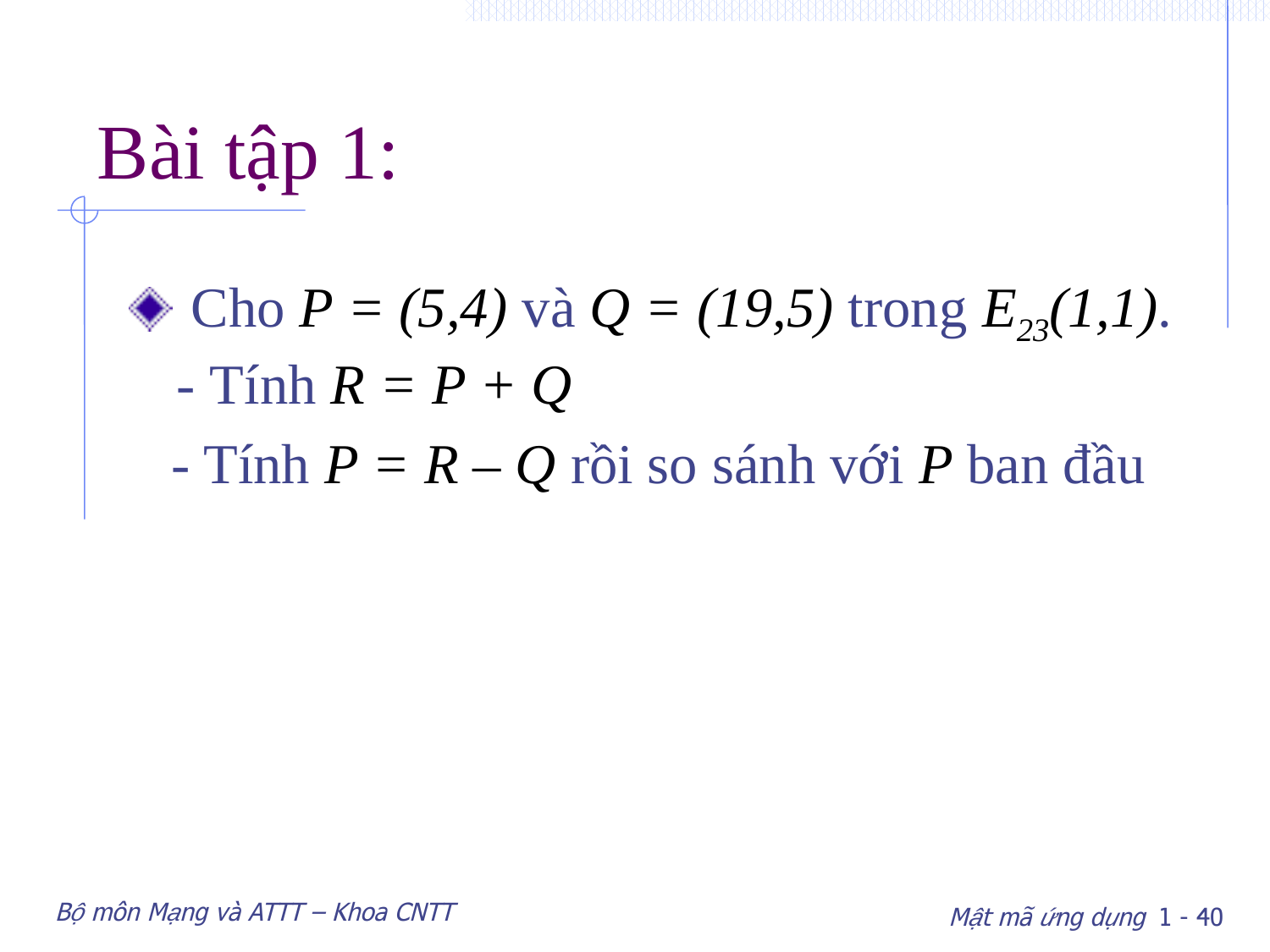

# Bài tập 1:
 Cho P = (5,4) và Q = (19,5) trong E23(1,1). - Tính R = P + Q
   - Tính P = R – Q rồi so sánh với P ban đầu

Bộ môn Mạng và ATTT – Khoa CNTT